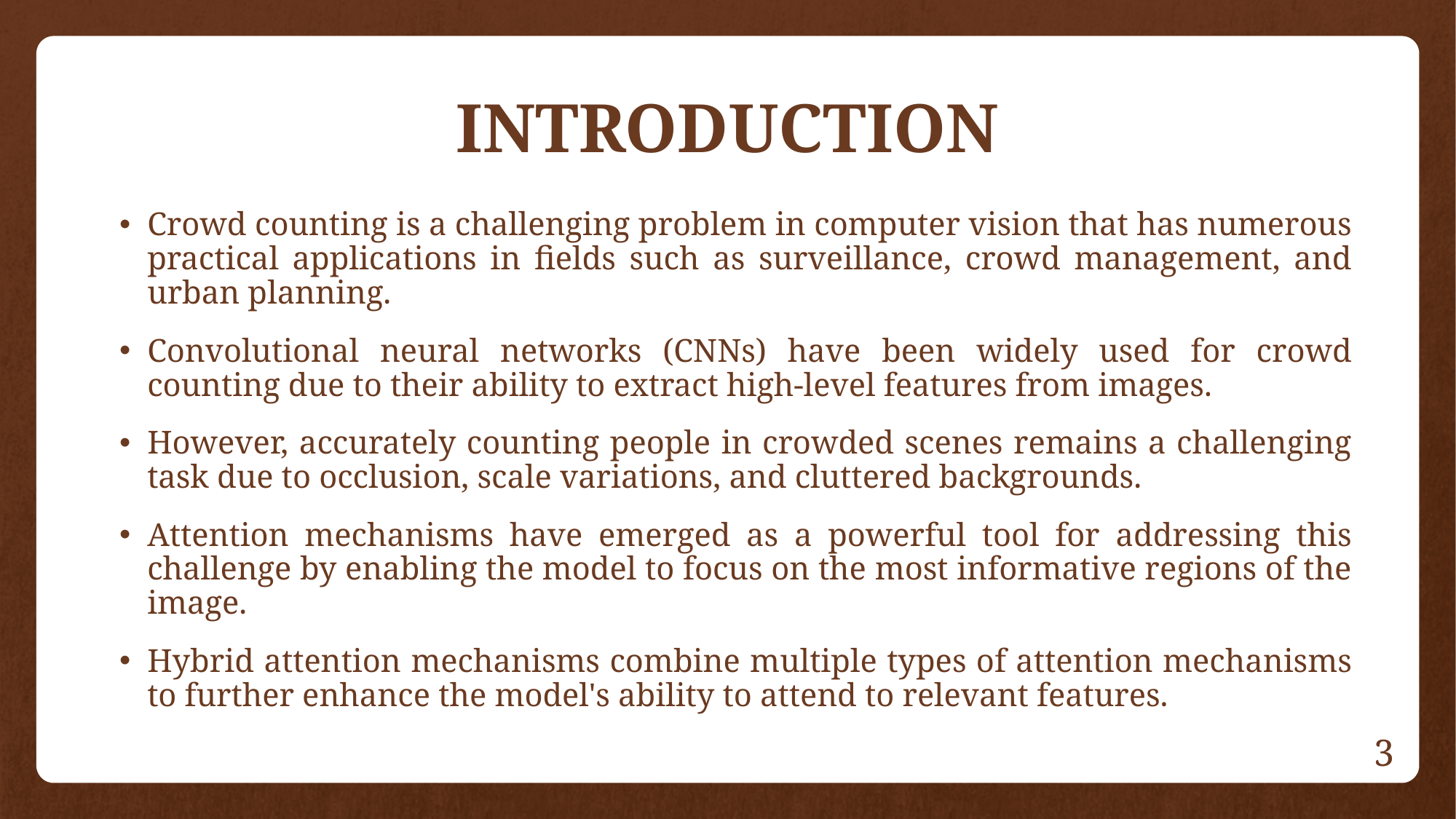

INTRODUCTION
Crowd counting is a challenging problem in computer vision that has numerous practical applications in fields such as surveillance, crowd management, and urban planning.
Convolutional neural networks (CNNs) have been widely used for crowd counting due to their ability to extract high-level features from images.
However, accurately counting people in crowded scenes remains a challenging task due to occlusion, scale variations, and cluttered backgrounds.
Attention mechanisms have emerged as a powerful tool for addressing this challenge by enabling the model to focus on the most informative regions of the image.
Hybrid attention mechanisms combine multiple types of attention mechanisms to further enhance the model's ability to attend to relevant features.
3